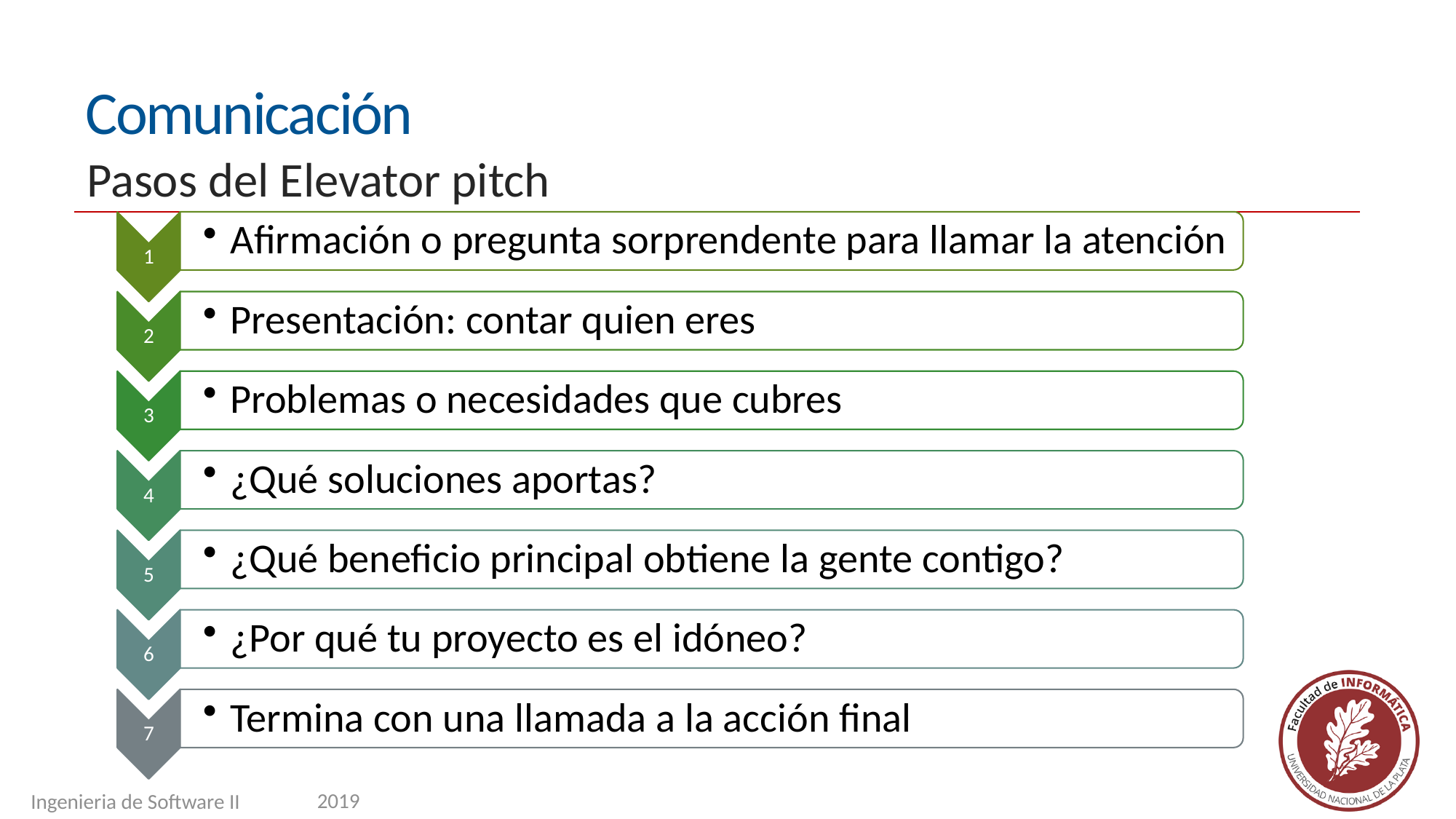

# Comunicación
Pasos del Elevator pitch
1
Afirmación o pregunta sorprendente para llamar la atención
2
Presentación: contar quien eres
3
Problemas o necesidades que cubres
4
¿Qué soluciones aportas?
5
¿Qué beneficio principal obtiene la gente contigo?
6
¿Por qué tu proyecto es el idóneo?
7
Termina con una llamada a la acción final